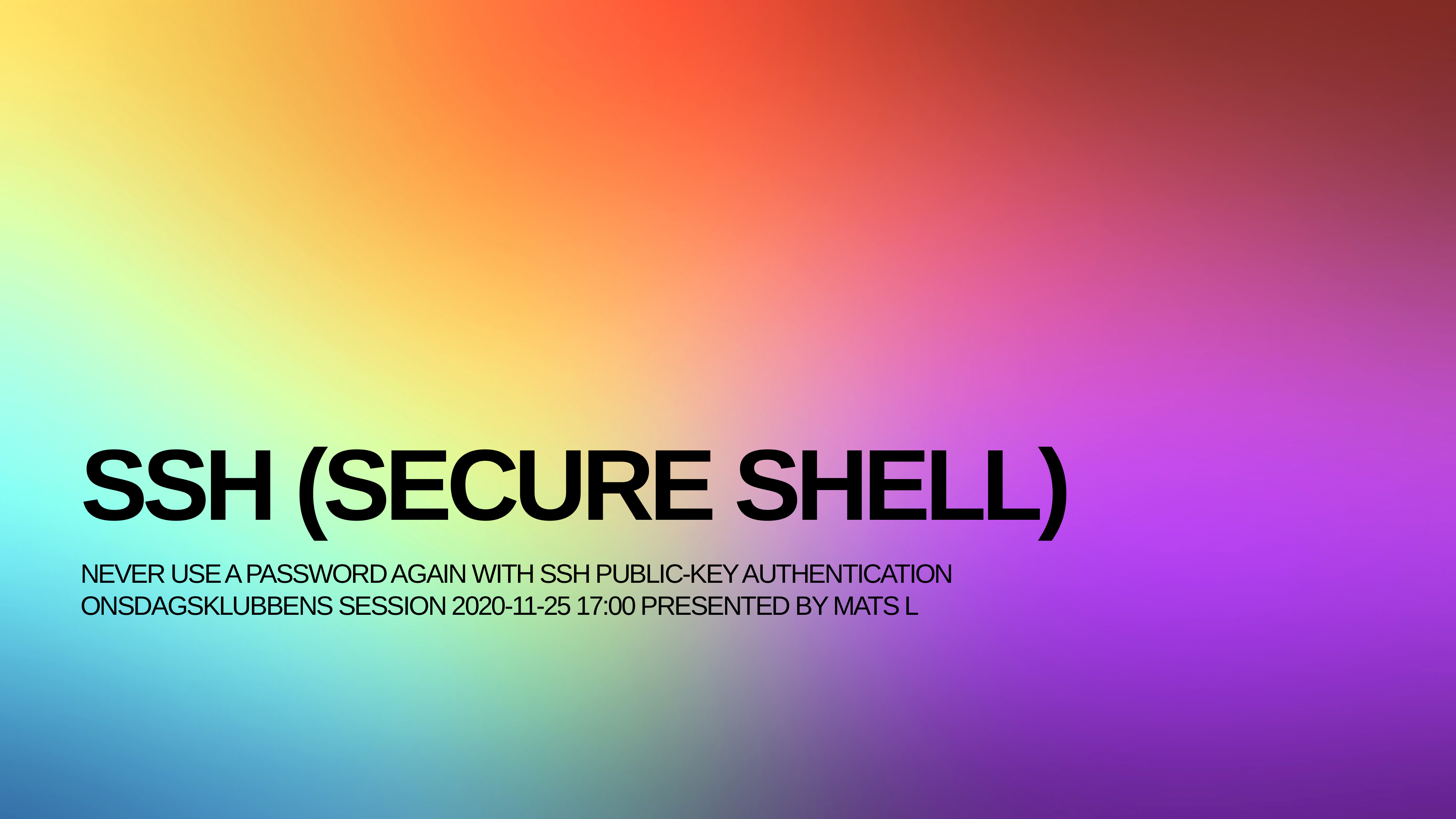

# SSH (Secure shell)
Never use a password again WITH SSH Public-KEY AUTHENTICATION
Onsdagsklubbens session 2020-11-25 17:00 Presented by Mats L